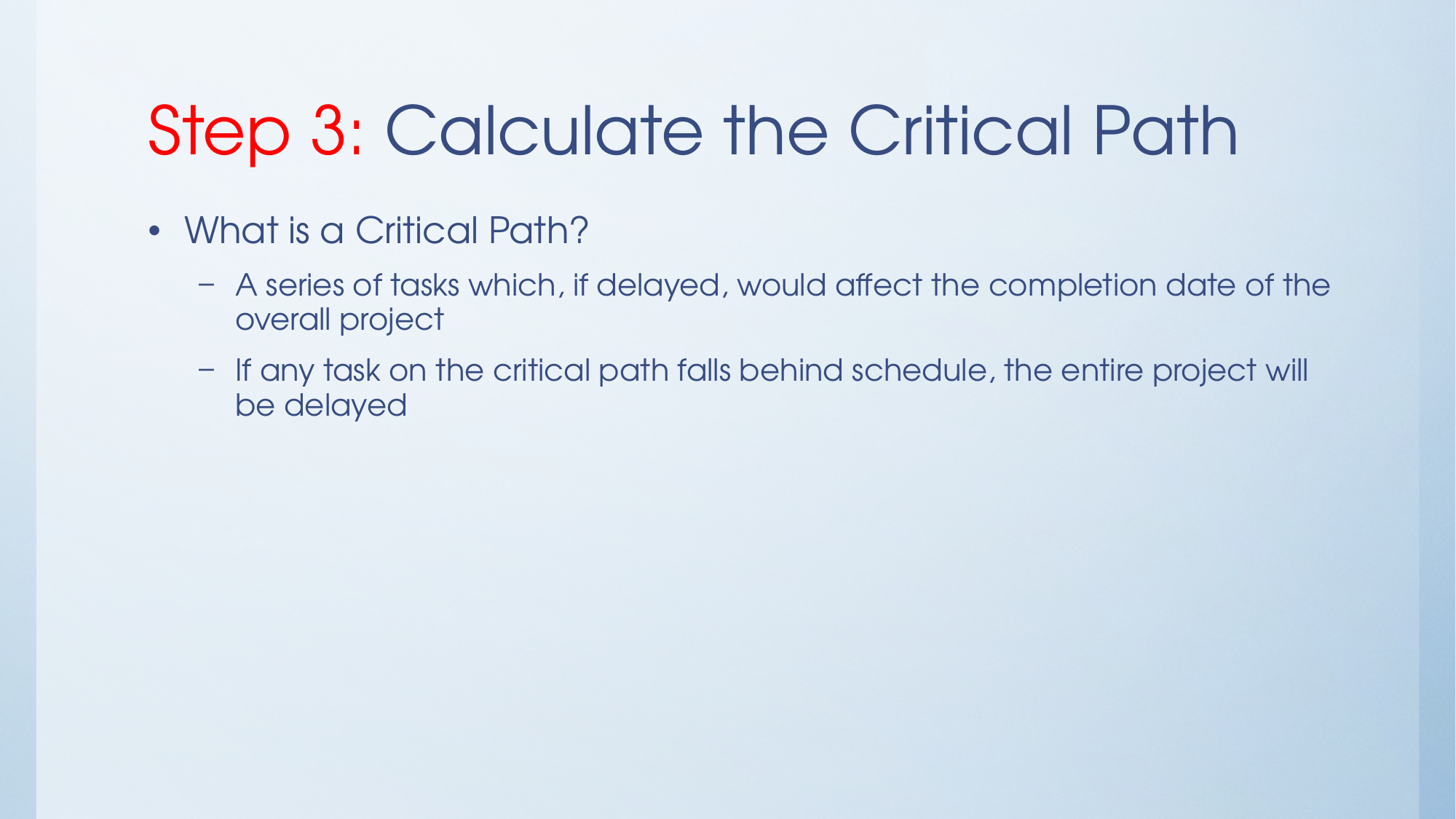

# Step 3: Calculate the Critical Path
What is a Critical Path?
A series of tasks which, if delayed, would affect the completion date of the overall project
If any task on the critical path falls behind schedule, the entire project will be delayed